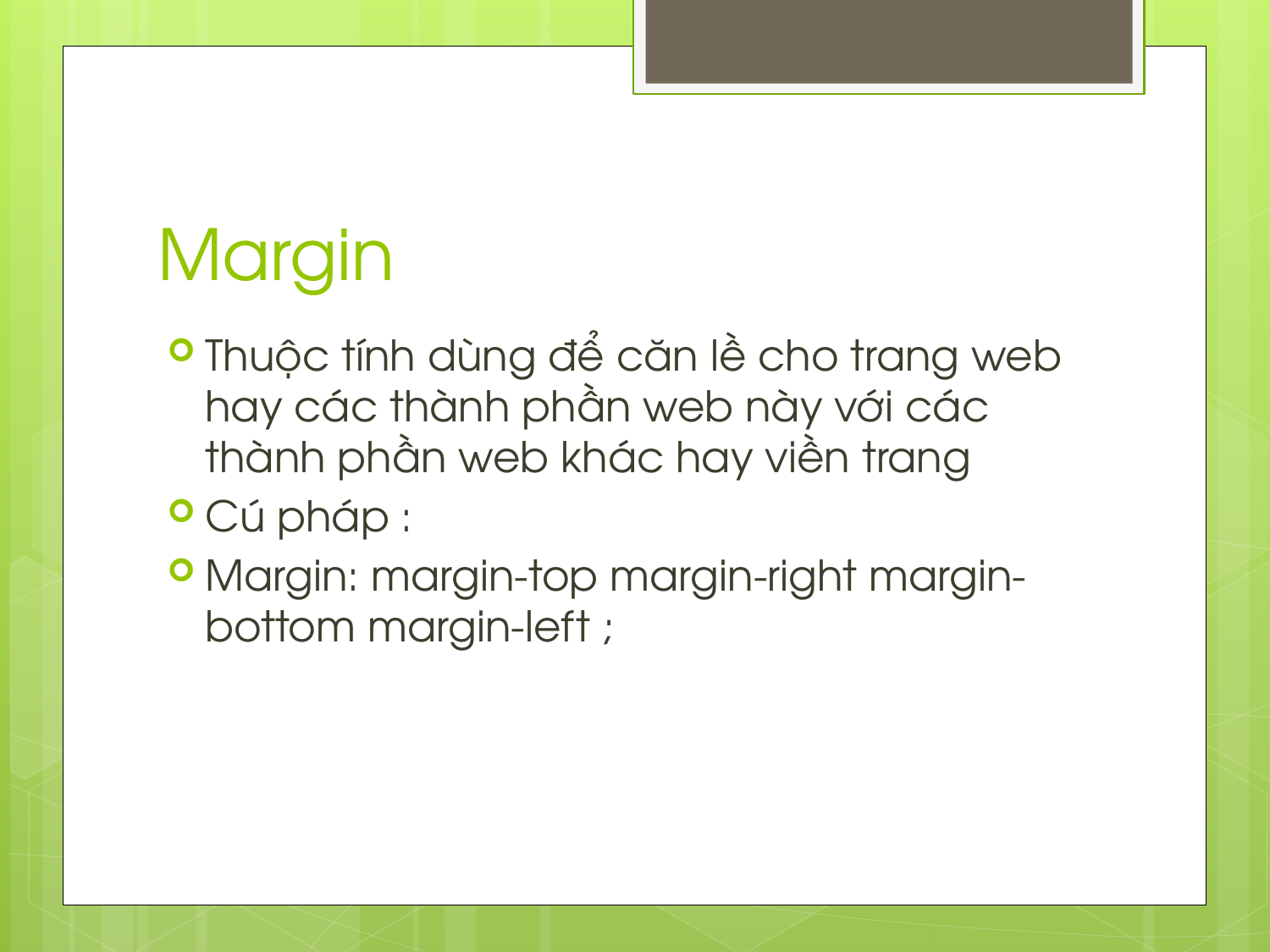

# Margin
Thuộc tính dùng để căn lề cho trang web hay các thành phần web này với các thành phần web khác hay viền trang
Cú pháp :
Margin: margin-top margin-right margin-bottom margin-left ;